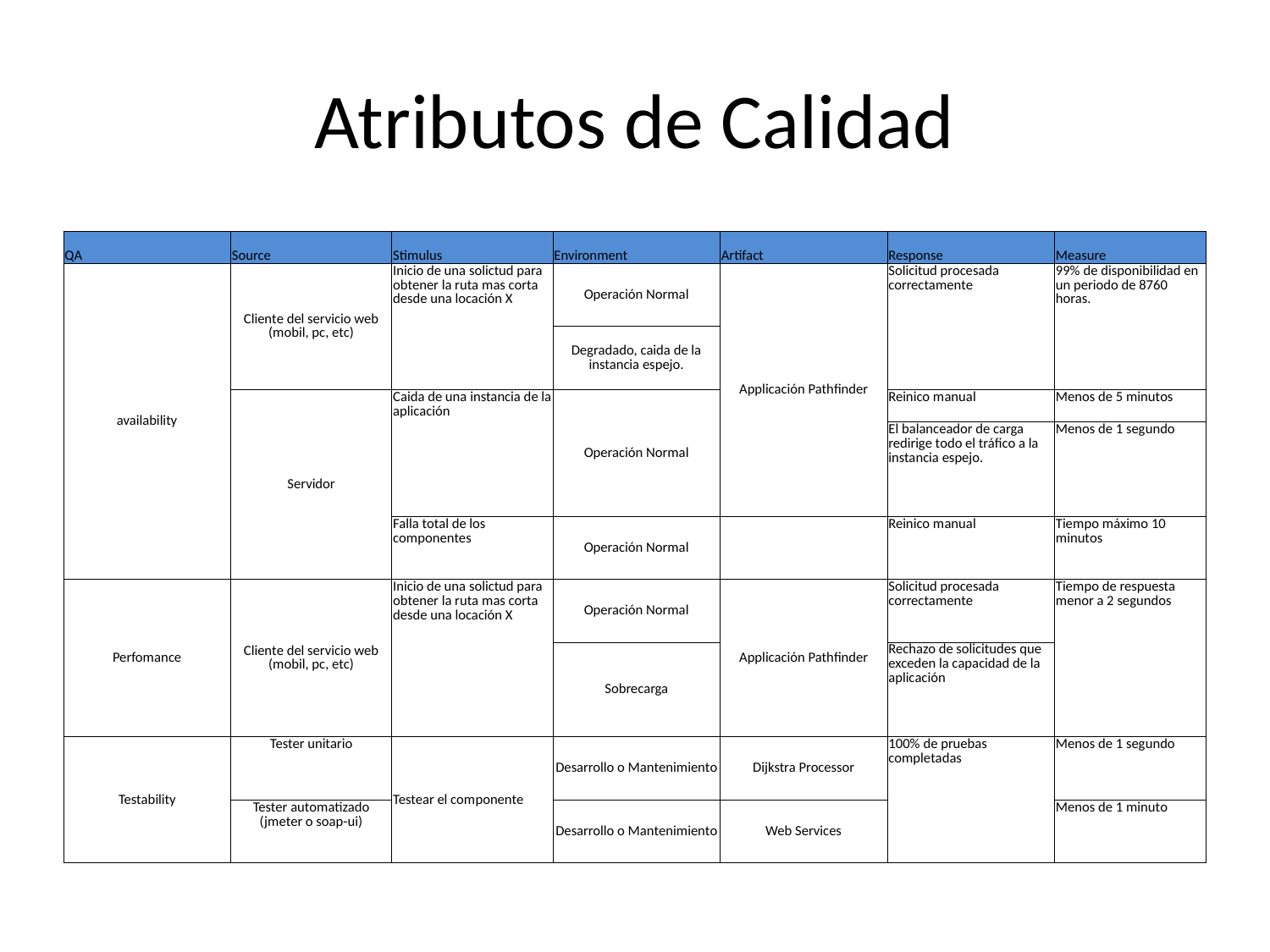

# Atributos de Calidad
| QA | Source | Stimulus | Environment | Artifact | Response | Measure |
| --- | --- | --- | --- | --- | --- | --- |
| availability | Cliente del servicio web (mobil, pc, etc) | Inicio de una solictud para obtener la ruta mas corta desde una locación X | Operación Normal | Applicación Pathfinder | Solicitud procesada correctamente | 99% de disponibilidad en un periodo de 8760 horas. |
|  |  |  | Degradado, caida de la instancia espejo. |  |  |  |
|  | Servidor | Caida de una instancia de la aplicación | Operación Normal |  | Reinico manual | Menos de 5 minutos |
|  |  |  |  |  | El balanceador de carga redirige todo el tráfico a la instancia espejo. | Menos de 1 segundo |
|  |  | Falla total de los componentes | Operación Normal |  | Reinico manual | Tiempo máximo 10 minutos |
| Perfomance | Cliente del servicio web (mobil, pc, etc) | Inicio de una solictud para obtener la ruta mas corta desde una locación X | Operación Normal | Applicación Pathfinder | Solicitud procesada correctamente | Tiempo de respuesta menor a 2 segundos |
|  |  |  | Sobrecarga |  | Rechazo de solicitudes que exceden la capacidad de la aplicación |  |
| Testability | Tester unitario | Testear el componente | Desarrollo o Mantenimiento | Dijkstra Processor | 100% de pruebas completadas | Menos de 1 segundo |
|  | Tester automatizado (jmeter o soap-ui) |  | Desarrollo o Mantenimiento | Web Services |  | Menos de 1 minuto |